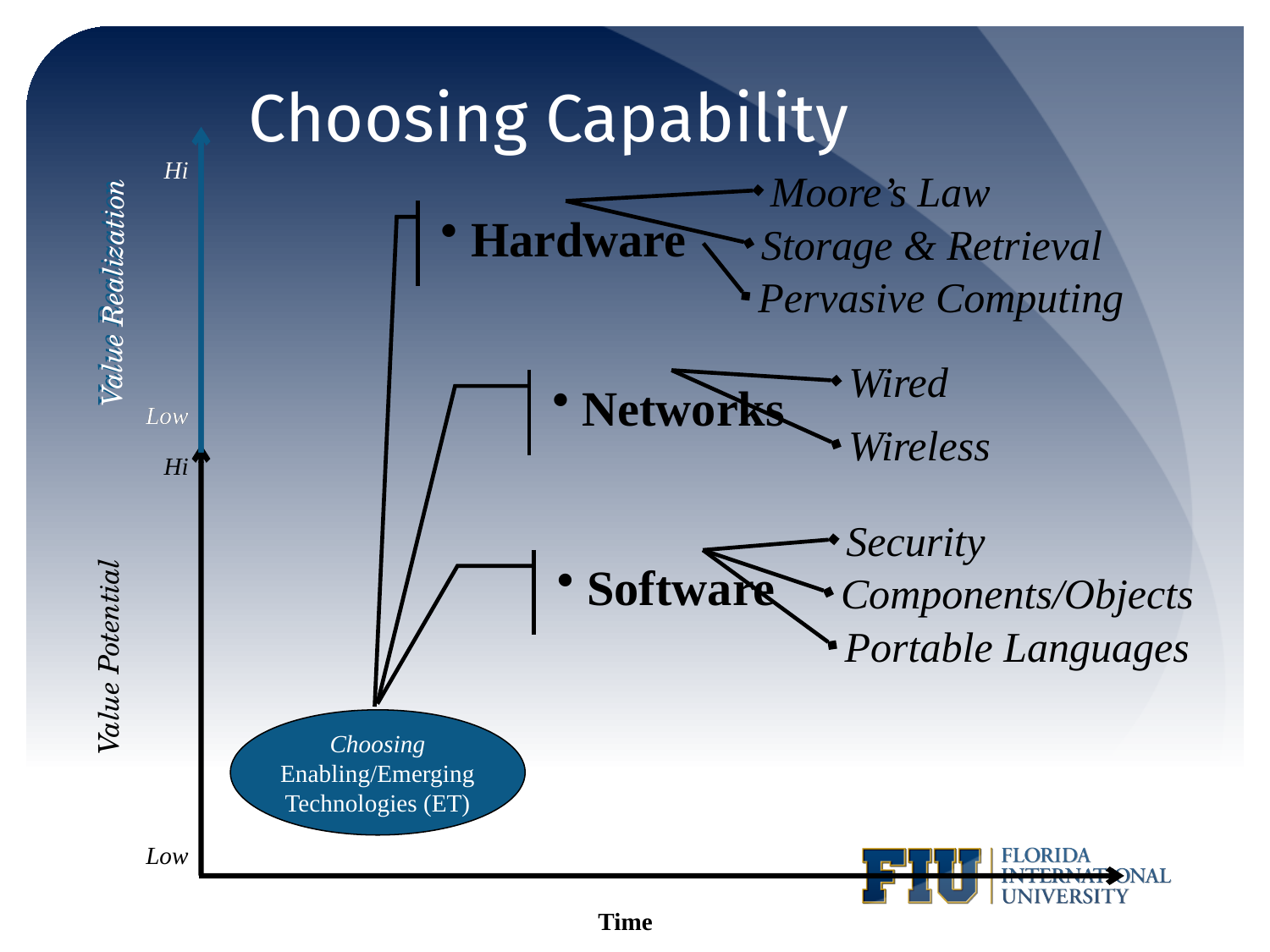

# Choosing Capability

Hi
Hi
Moore’s Law
Storage & Retrieval
Pervasive Computing
Hardware
Value Realization
Value Realization
Wired
Wireless
Networks
Low
Low

Hi

Security
Components/Objects
Portable Languages
Software
Value Potential
Choosing
Enabling/Emerging
Technologies (ET)
Low

Time